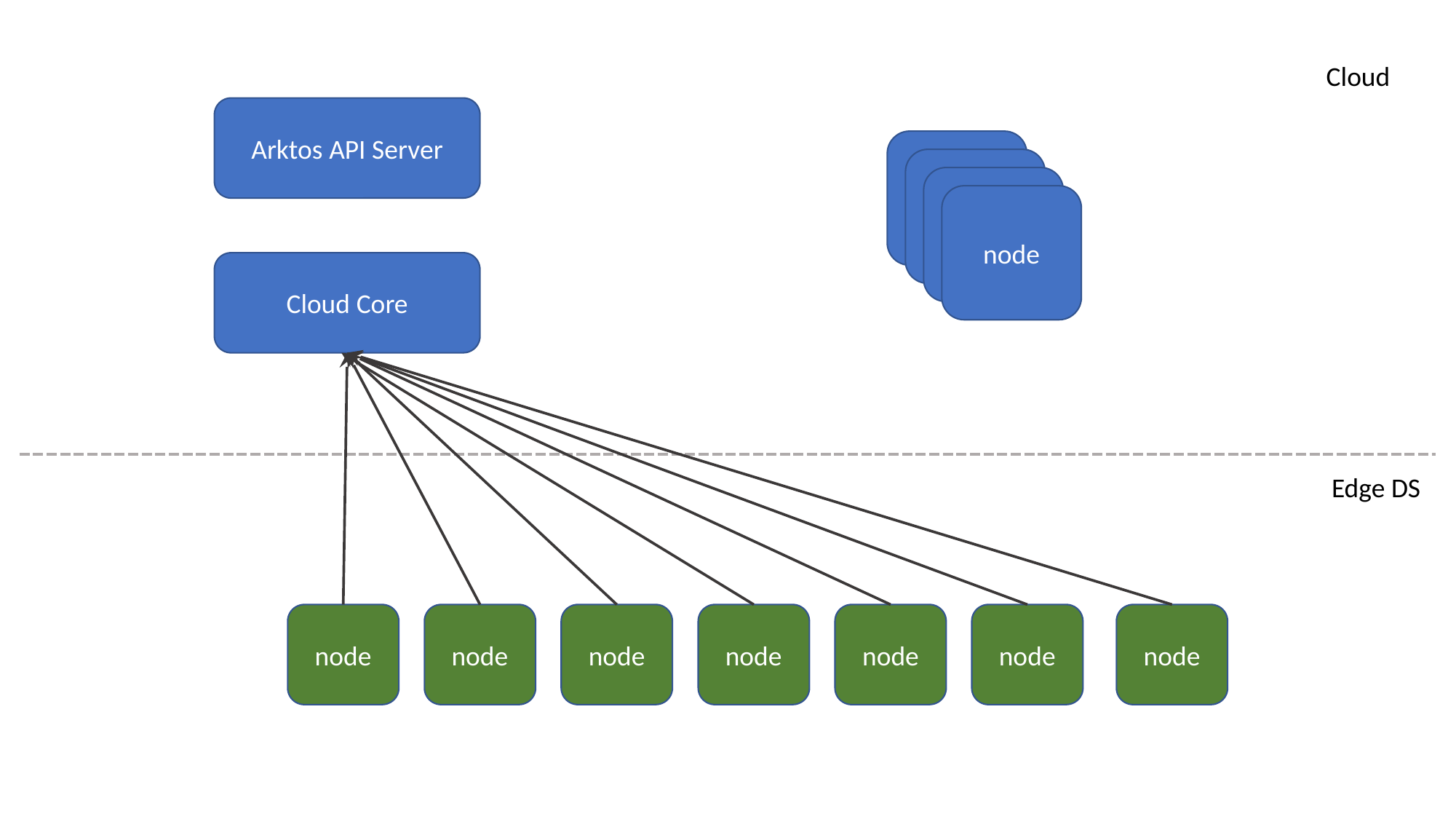

Cloud
Arktos API Server
node
node
node
node
Cloud Core
Edge DS
node
node
node
node
node
node
node